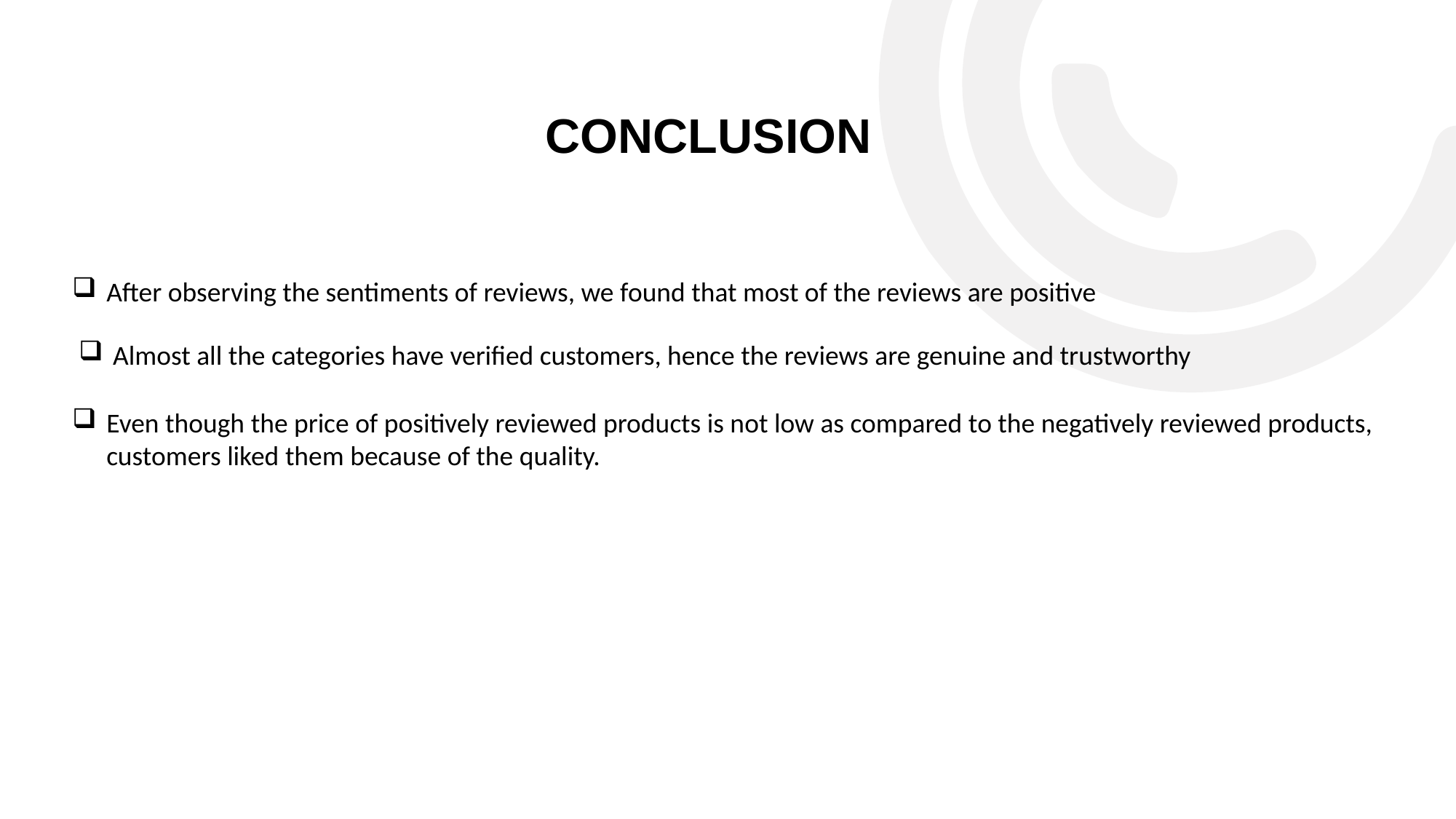

# Conclusion
After observing the sentiments of reviews, we found that most of the reviews are positive

Almost all the categories have verified customers, hence the reviews are genuine and trustworthy

Even though the price of positively reviewed products is not low as compared to the negatively reviewed products, customers liked them because of the quality.

9